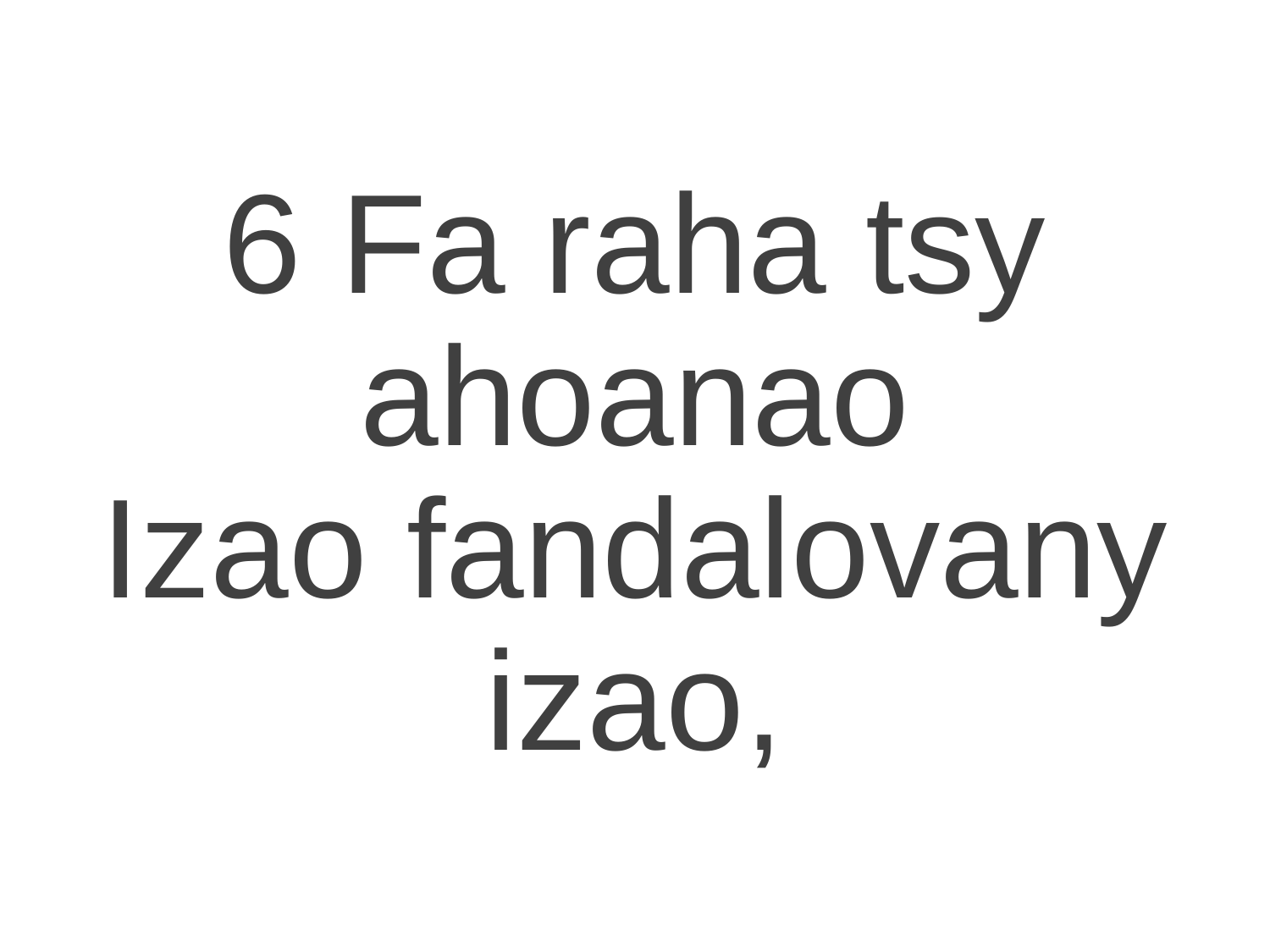

6 Fa raha tsy ahoanao
Izao fandalovany izao,